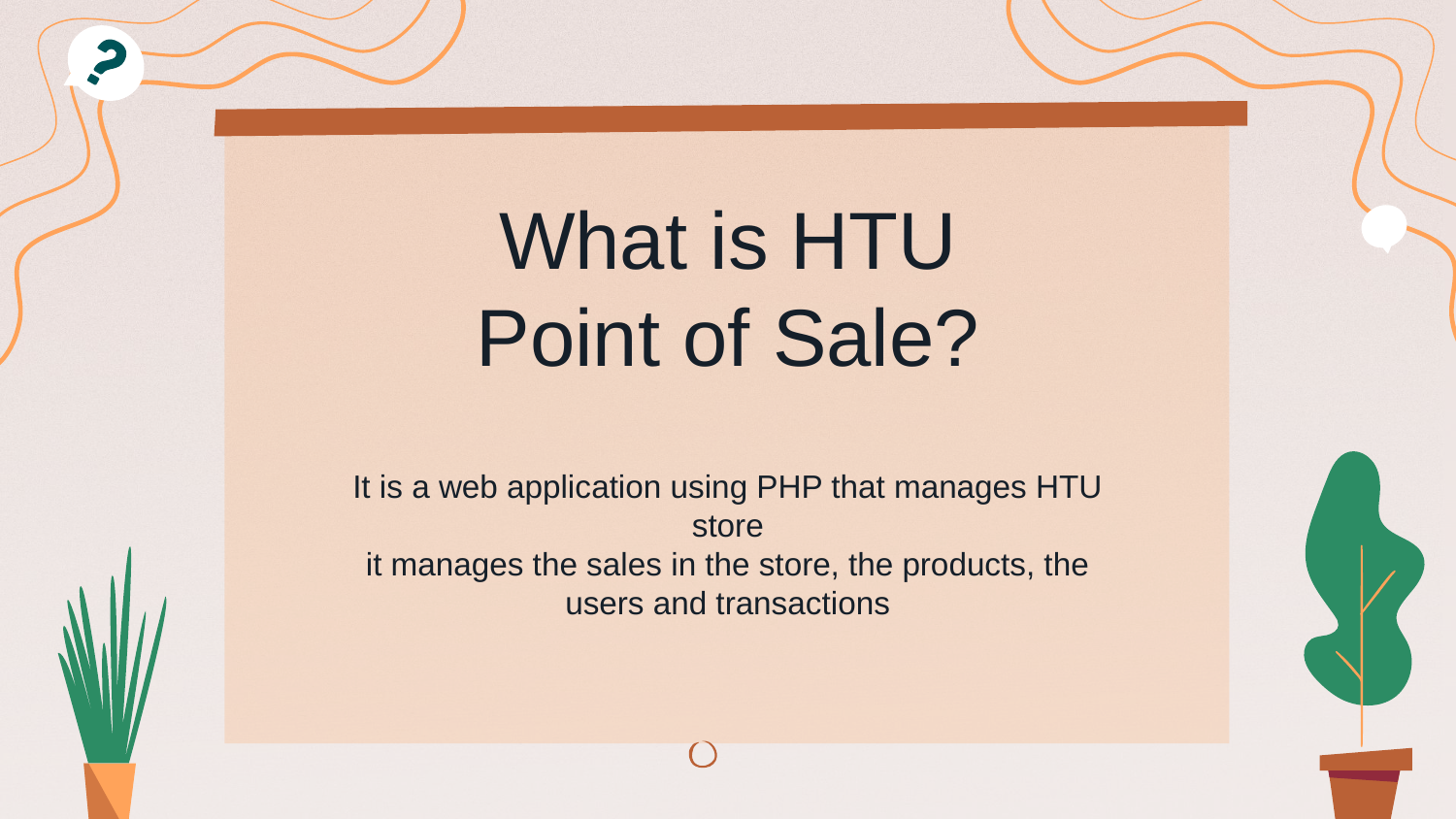

# What is HTU Point of Sale?

It is a web application using PHP that manages HTU store
it manages the sales in the store, the products, the users and transactions